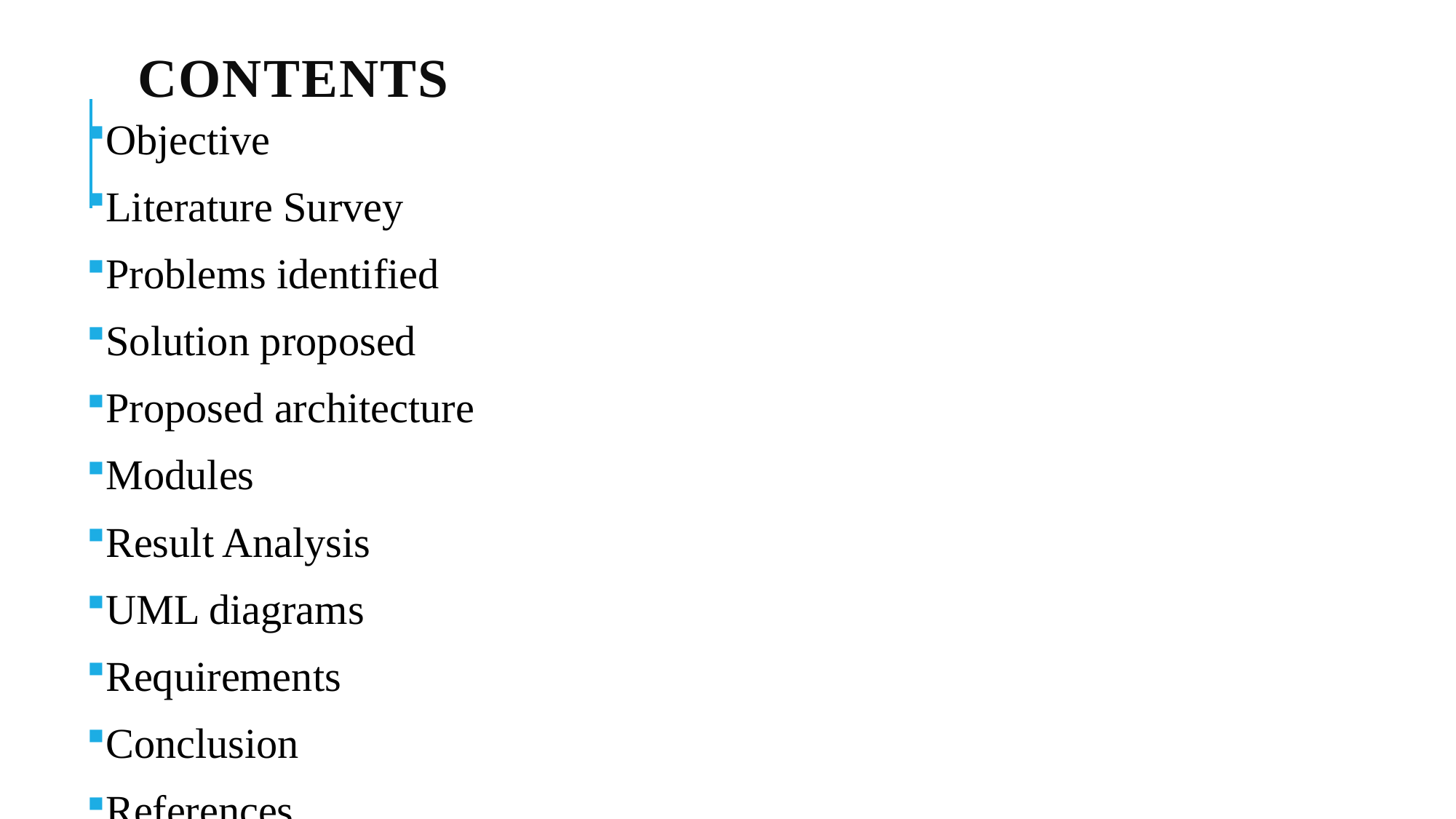

# CONTENTS
Objective
Literature Survey
Problems identified
Solution proposed
Proposed architecture
Modules
Result Analysis
UML diagrams
Requirements
Conclusion
References